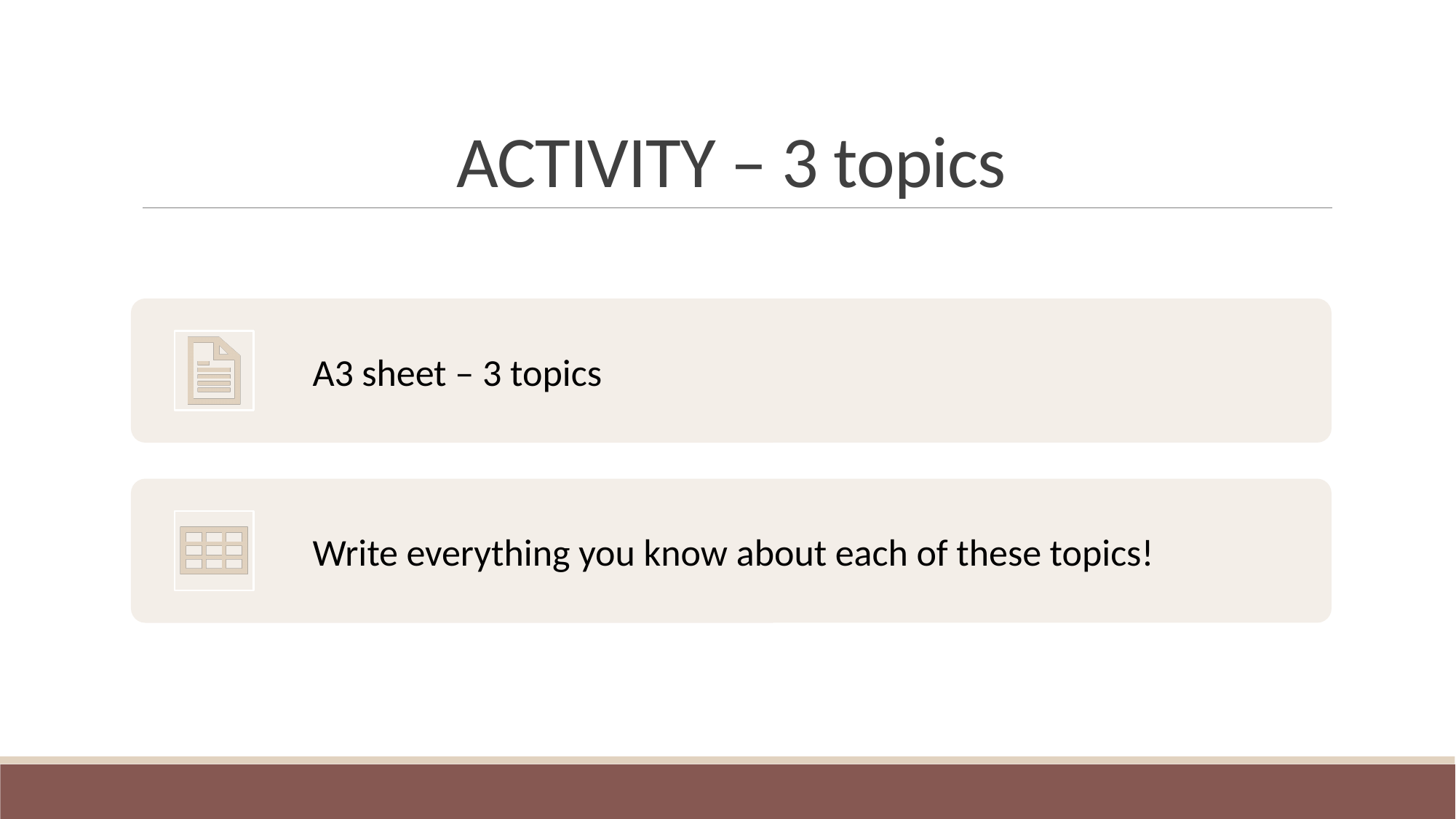

# ACTIVITY – 3 topics
A3 sheet – 3 topics
Write everything you know about each of these topics!